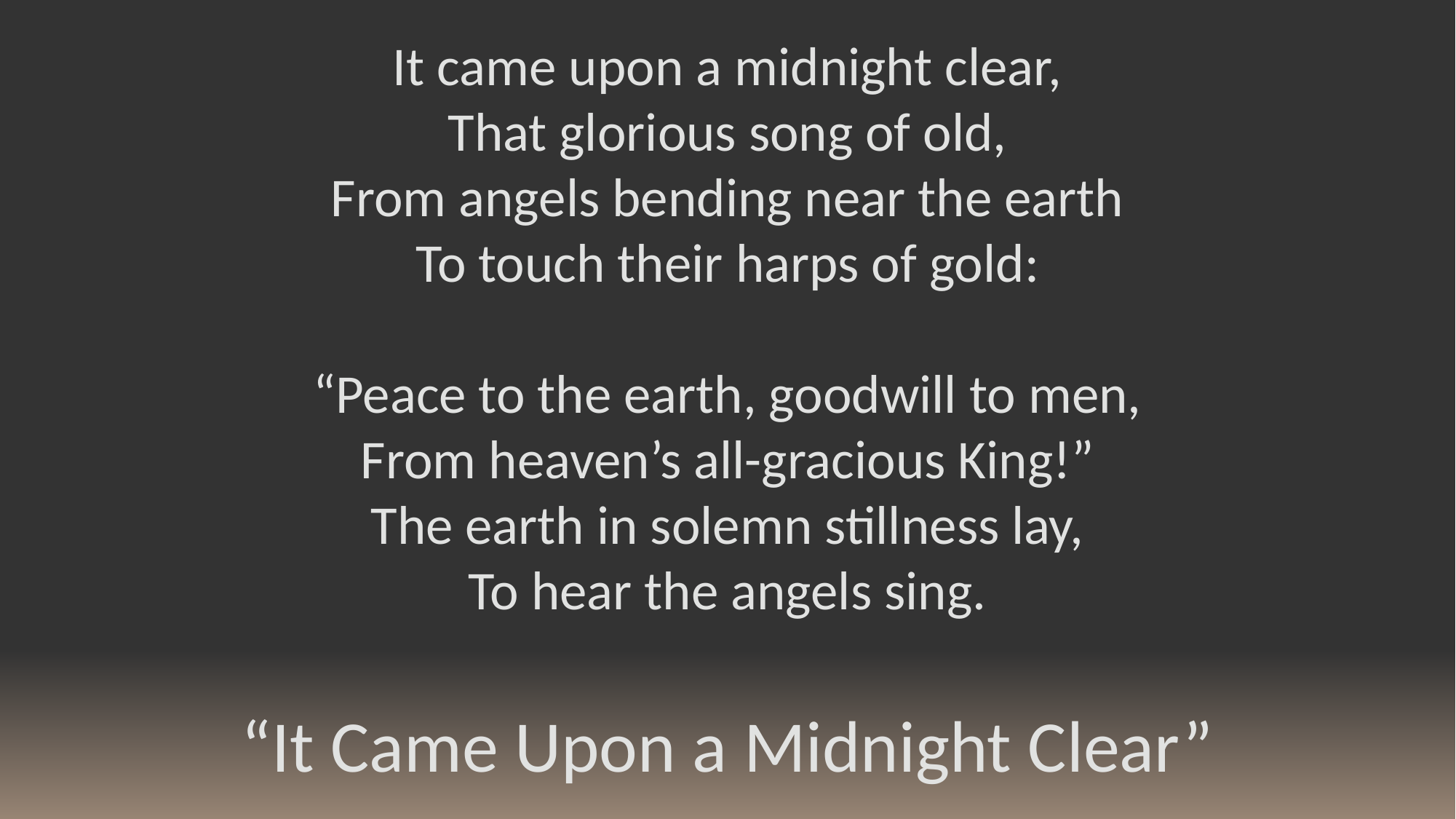

It came upon a midnight clear,
That glorious song of old,
From angels bending near the earth
To touch their harps of gold:

“Peace to the earth, goodwill to men,
From heaven’s all-gracious King!”
The earth in solemn stillness lay,
To hear the angels sing.

“It Came Upon a Midnight Clear”